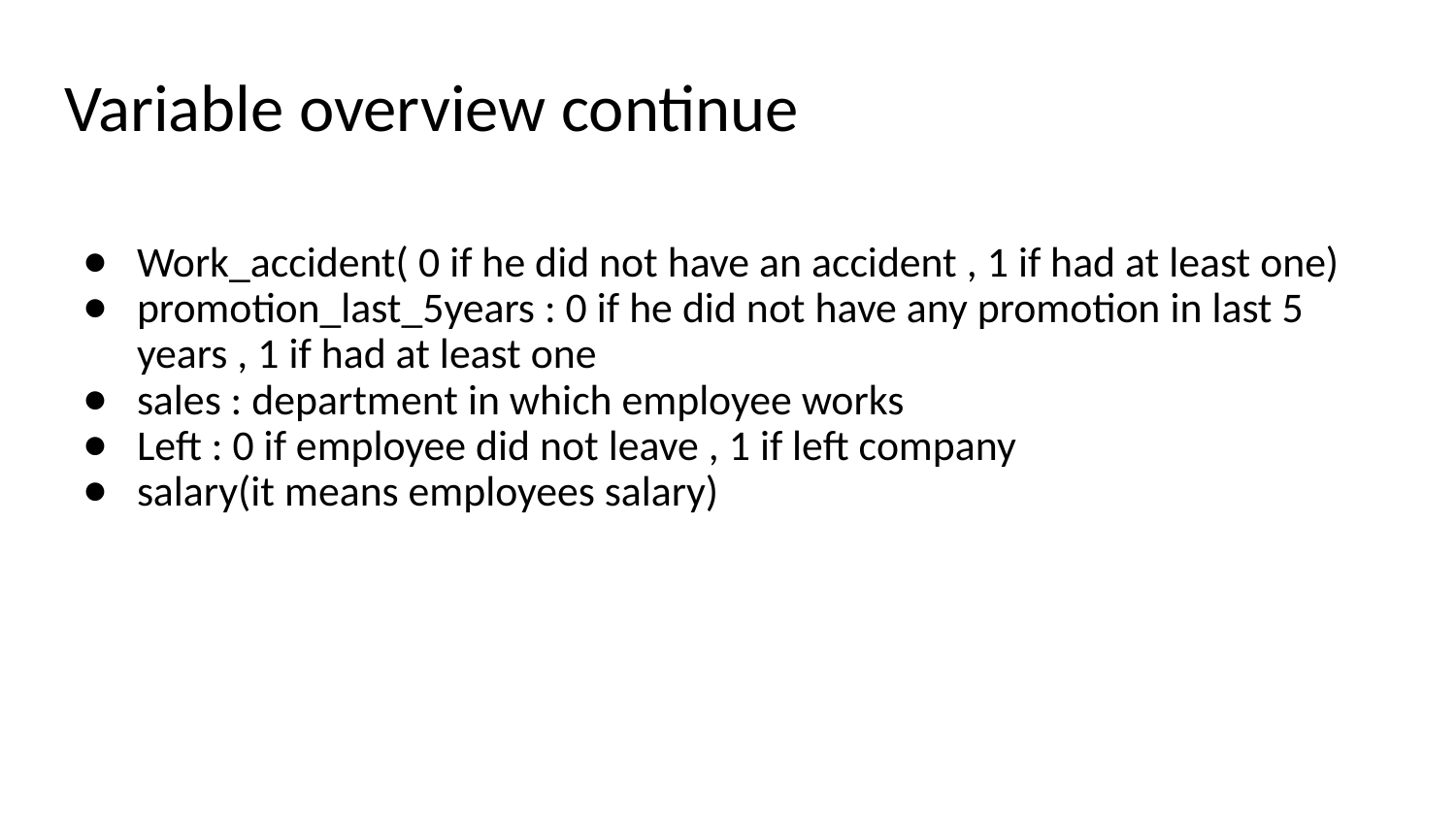

# Variable overview continue
Work_accident( 0 if he did not have an accident , 1 if had at least one)
promotion_last_5years : 0 if he did not have any promotion in last 5 years , 1 if had at least one
sales : department in which employee works
Left : 0 if employee did not leave , 1 if left company
salary(it means employees salary)